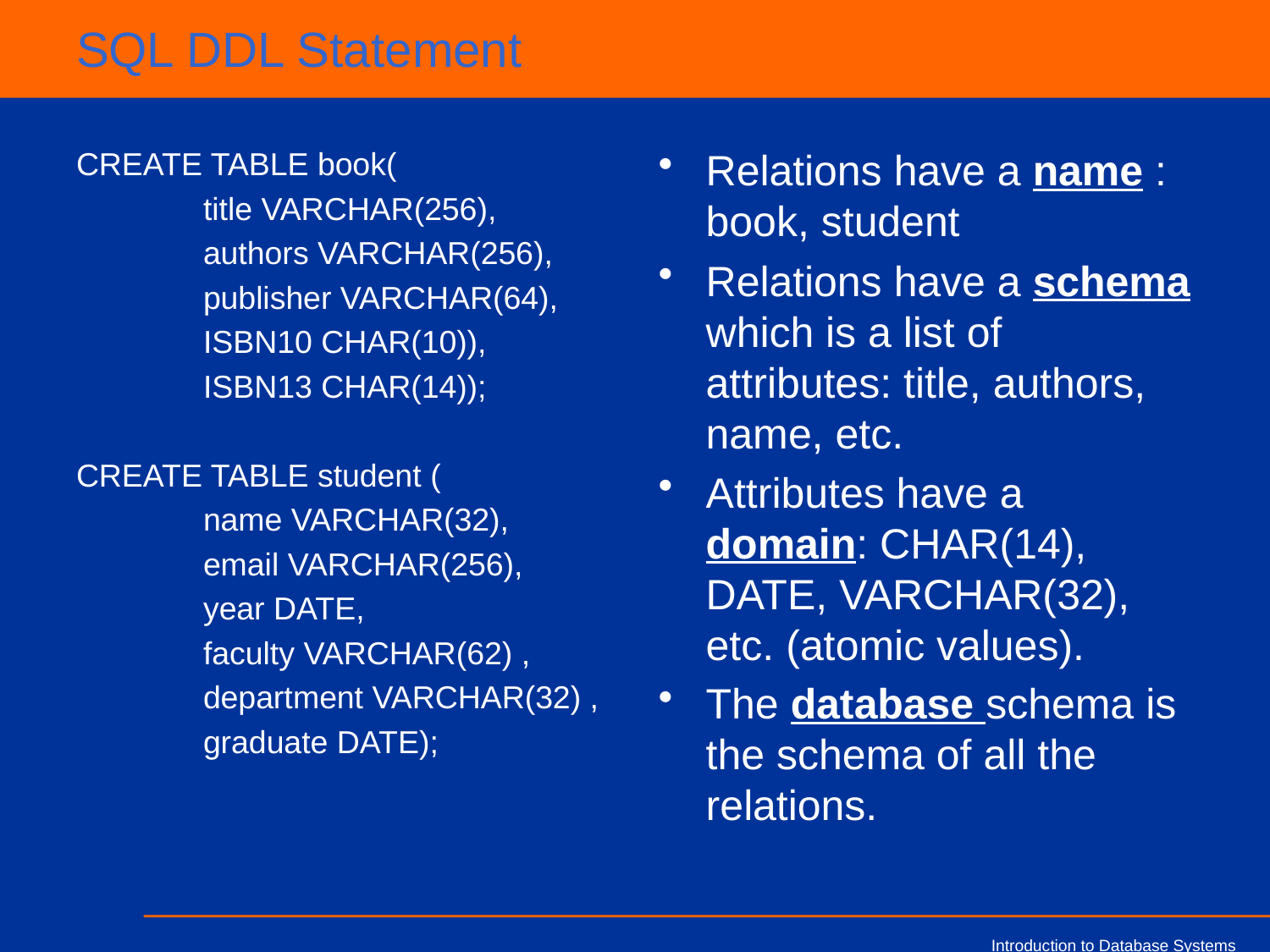

# SQL DDL Statement
CREATE TABLE book(
	title VARCHAR(256),
	authors VARCHAR(256),
	publisher VARCHAR(64),
	ISBN10 CHAR(10)),
	ISBN13 CHAR(14));

CREATE TABLE student (
	name VARCHAR(32),
	email VARCHAR(256),
	year DATE,
	faculty VARCHAR(62) ,
	department VARCHAR(32) ,
	graduate DATE);

Relations have a name : book, student
Relations have a schema which is a list of attributes: title, authors, name, etc.
Attributes have a domain: CHAR(14), DATE, VARCHAR(32), etc. (atomic values).
The database schema is the schema of all the relations.

Introduction to Database Systems